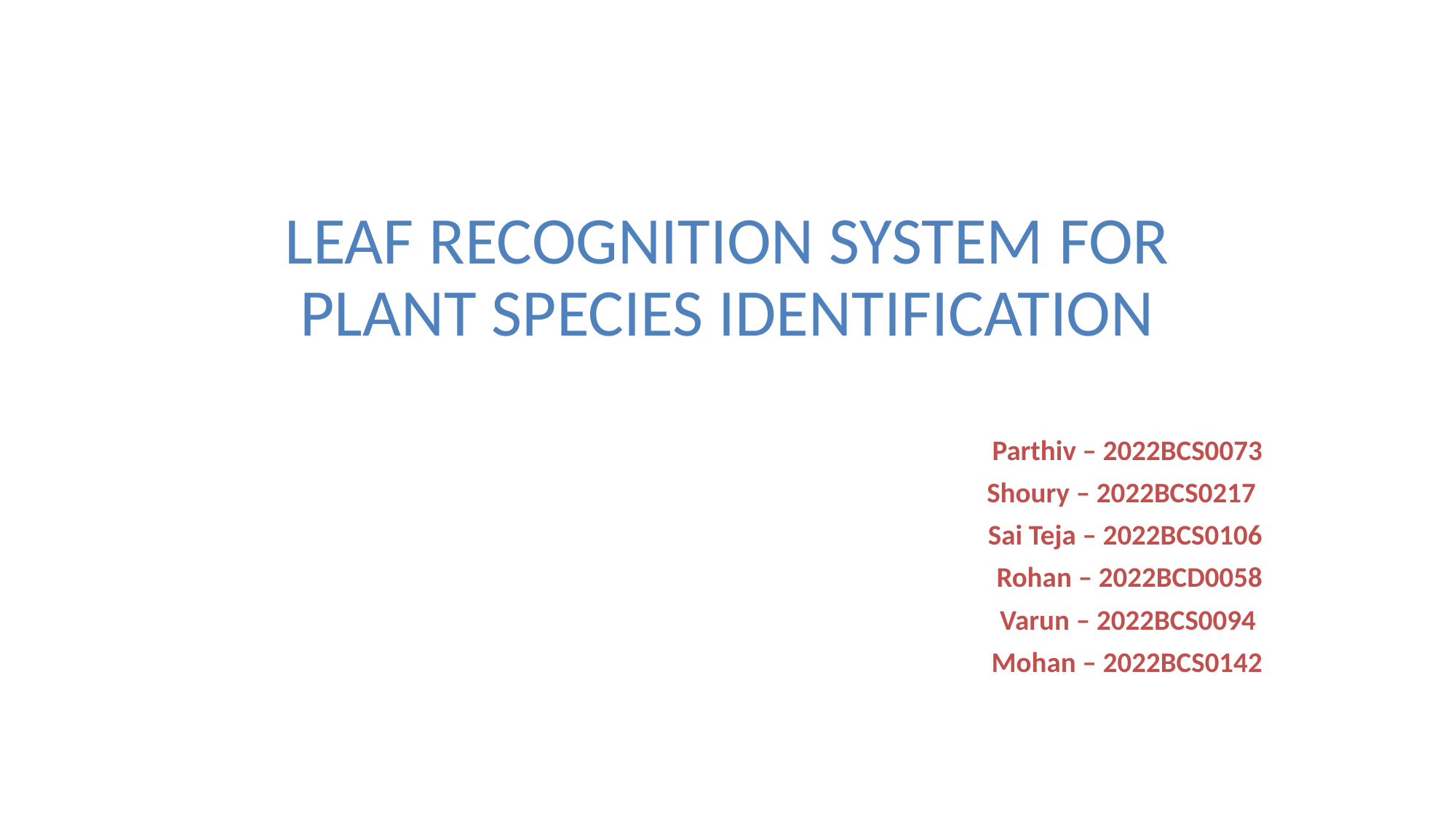

# LEAF RECOGNITION SYSTEM FOR PLANT SPECIES IDENTIFICATION
Parthiv – 2022BCS0073
Shoury – 2022BCS0217
Sai Teja – 2022BCS0106
Rohan – 2022BCD0058
Varun – 2022BCS0094
 Mohan – 2022BCS0142